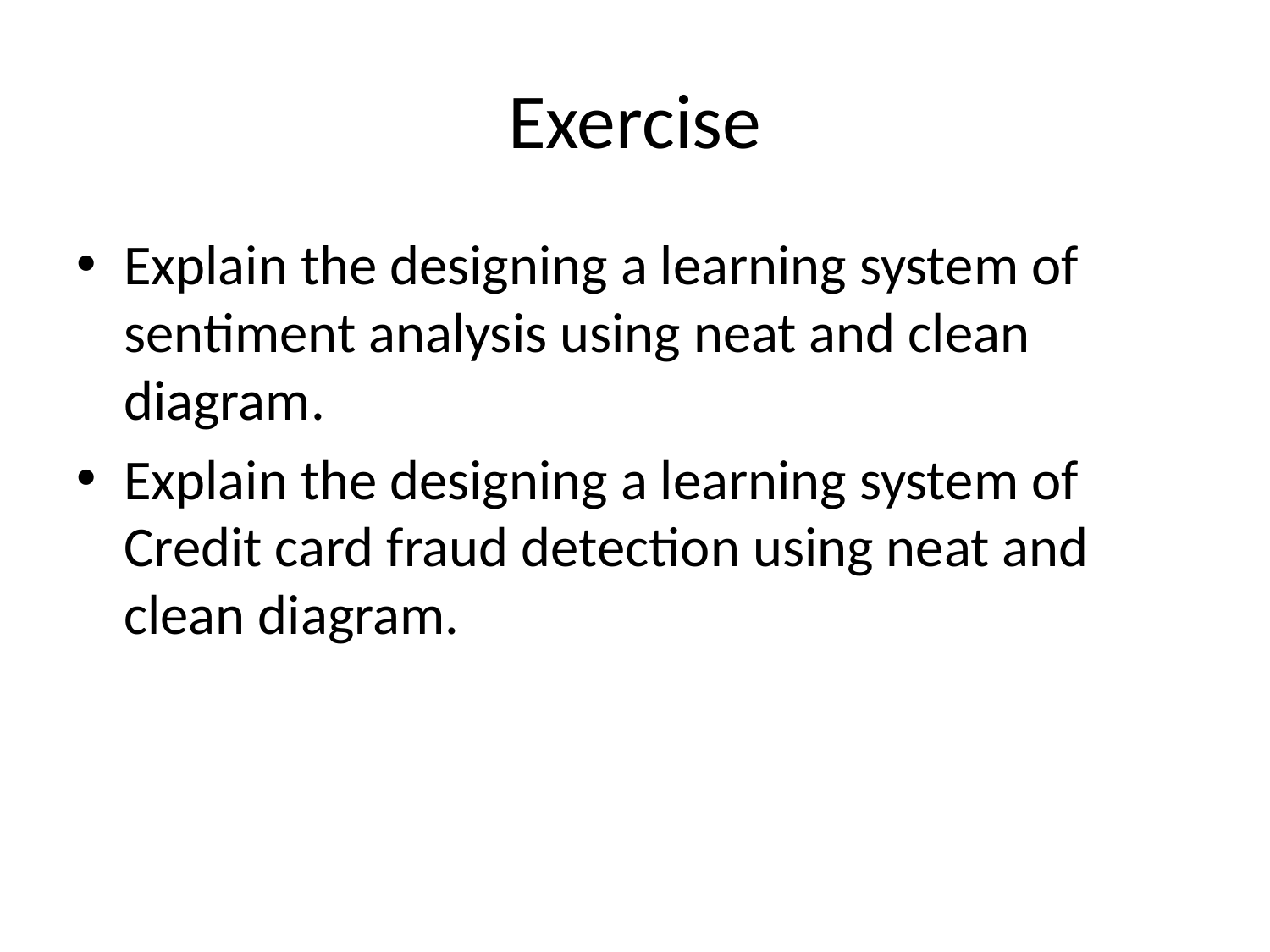

# Exercise
Explain the designing a learning system of sentiment analysis using neat and clean diagram.
Explain the designing a learning system of Credit card fraud detection using neat and clean diagram.